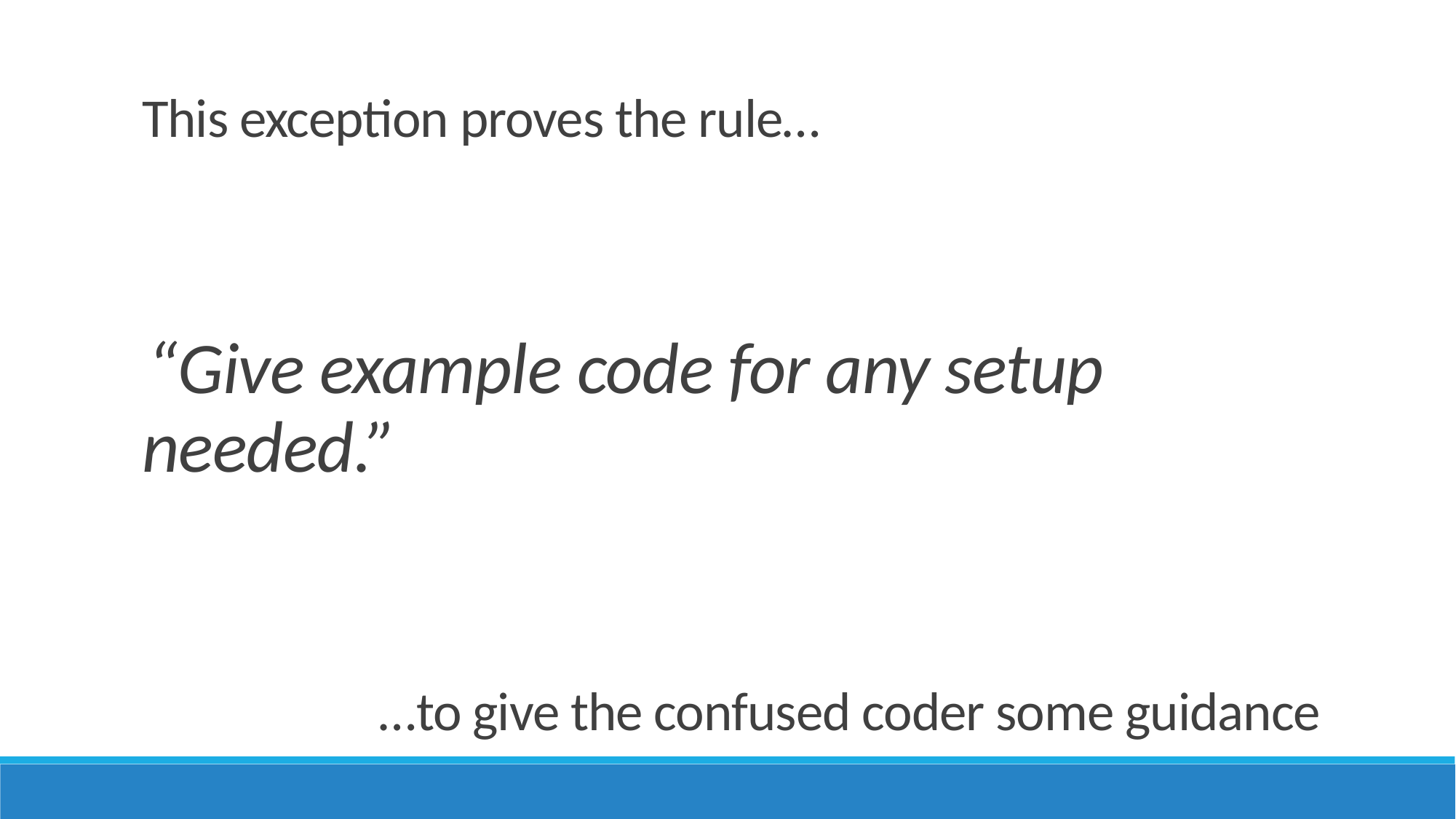

This exception proves the rule…
“Give example code for any setup needed.”
…to give the confused coder some guidance